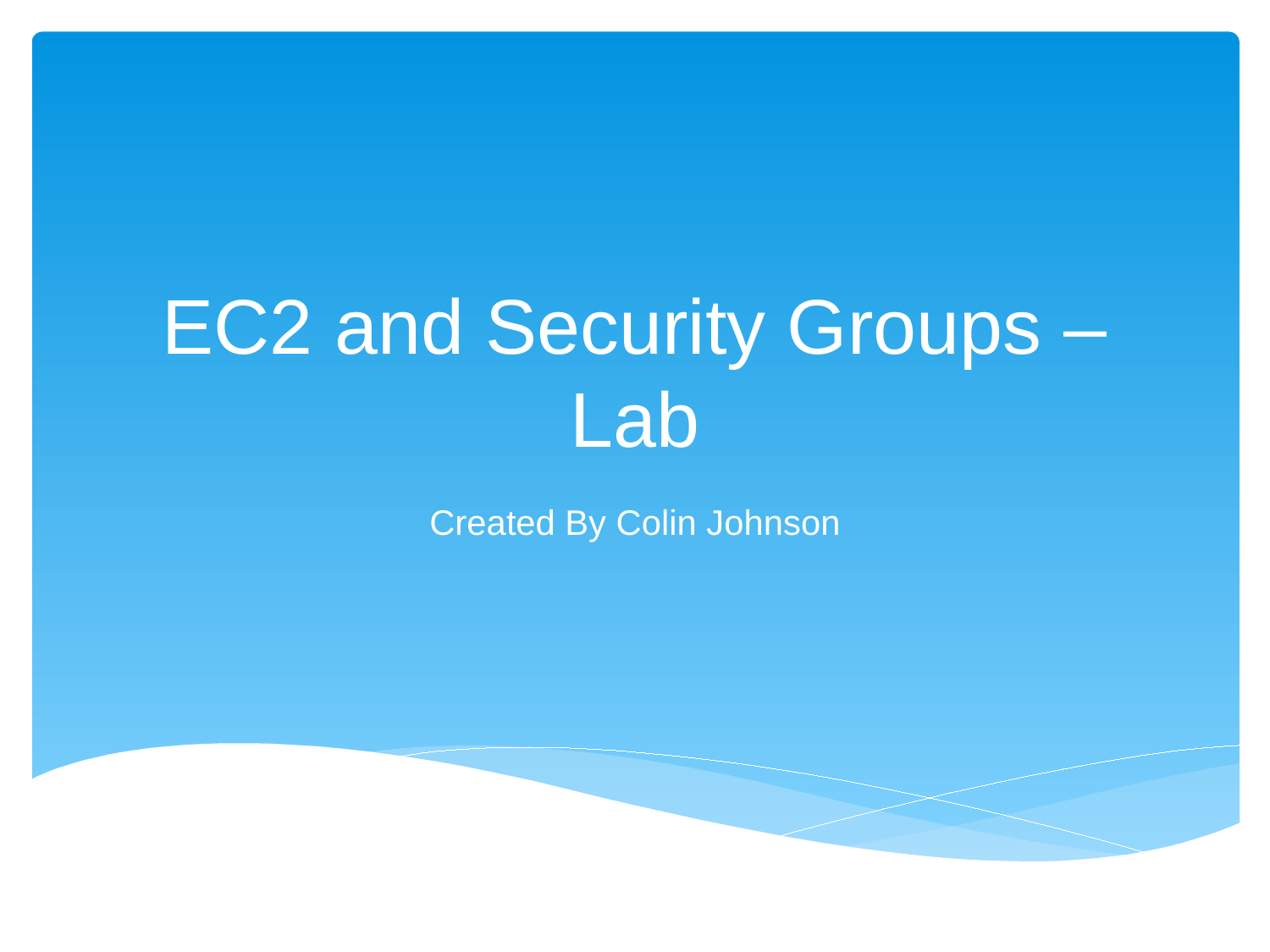

# EC2 and Security Groups – Lab
Created By Colin Johnson